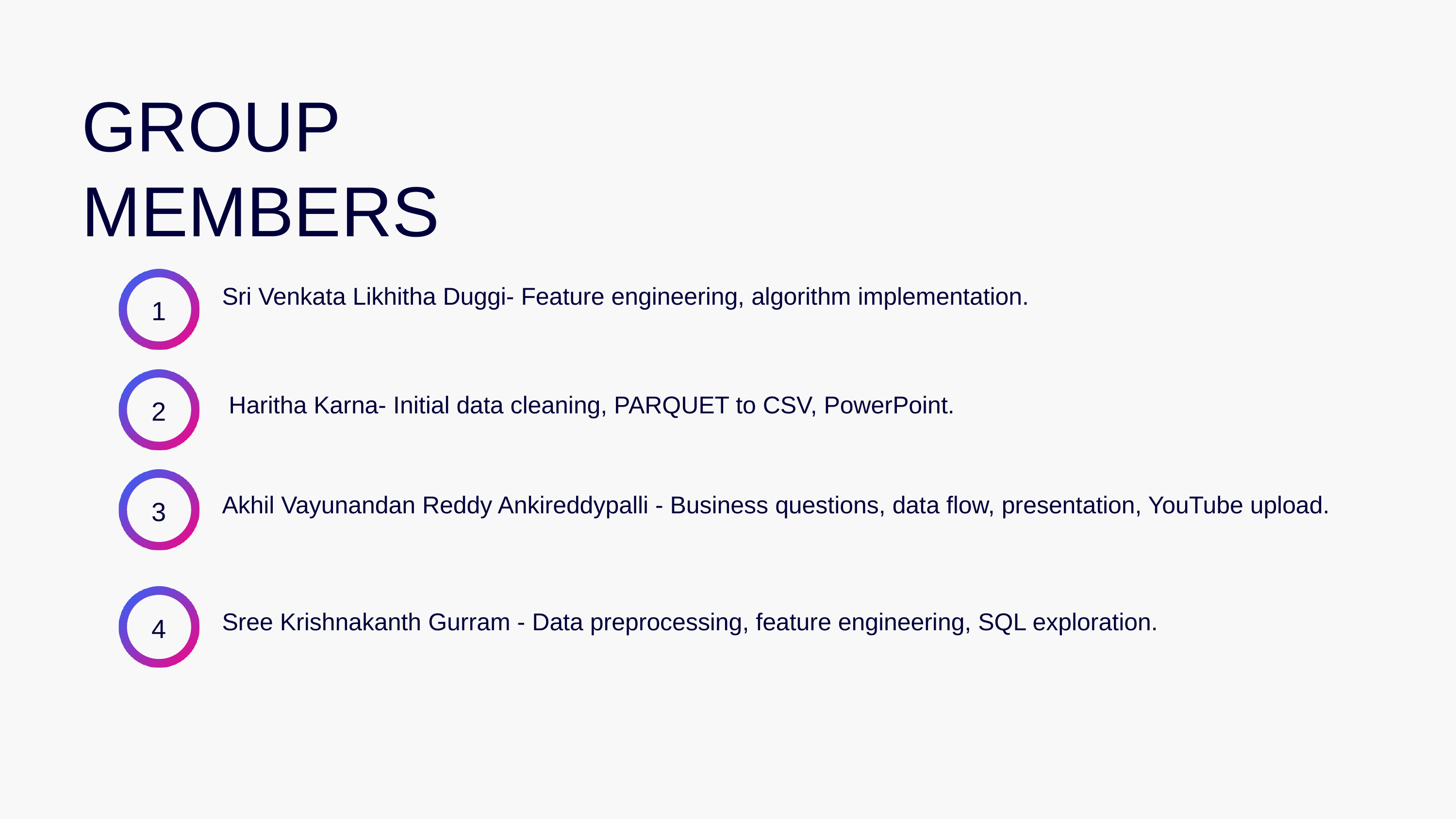

GROUP MEMBERS

Sri Venkata Likhitha Duggi- Feature engineering, algorithm implementation.

1

2

 Haritha Karna- Initial data cleaning, PARQUET to CSV, PowerPoint.

3
Akhil Vayunandan Reddy Ankireddypalli - Business questions, data flow, presentation, YouTube upload.

4
Sree Krishnakanth Gurram - Data preprocessing, feature engineering, SQL exploration.